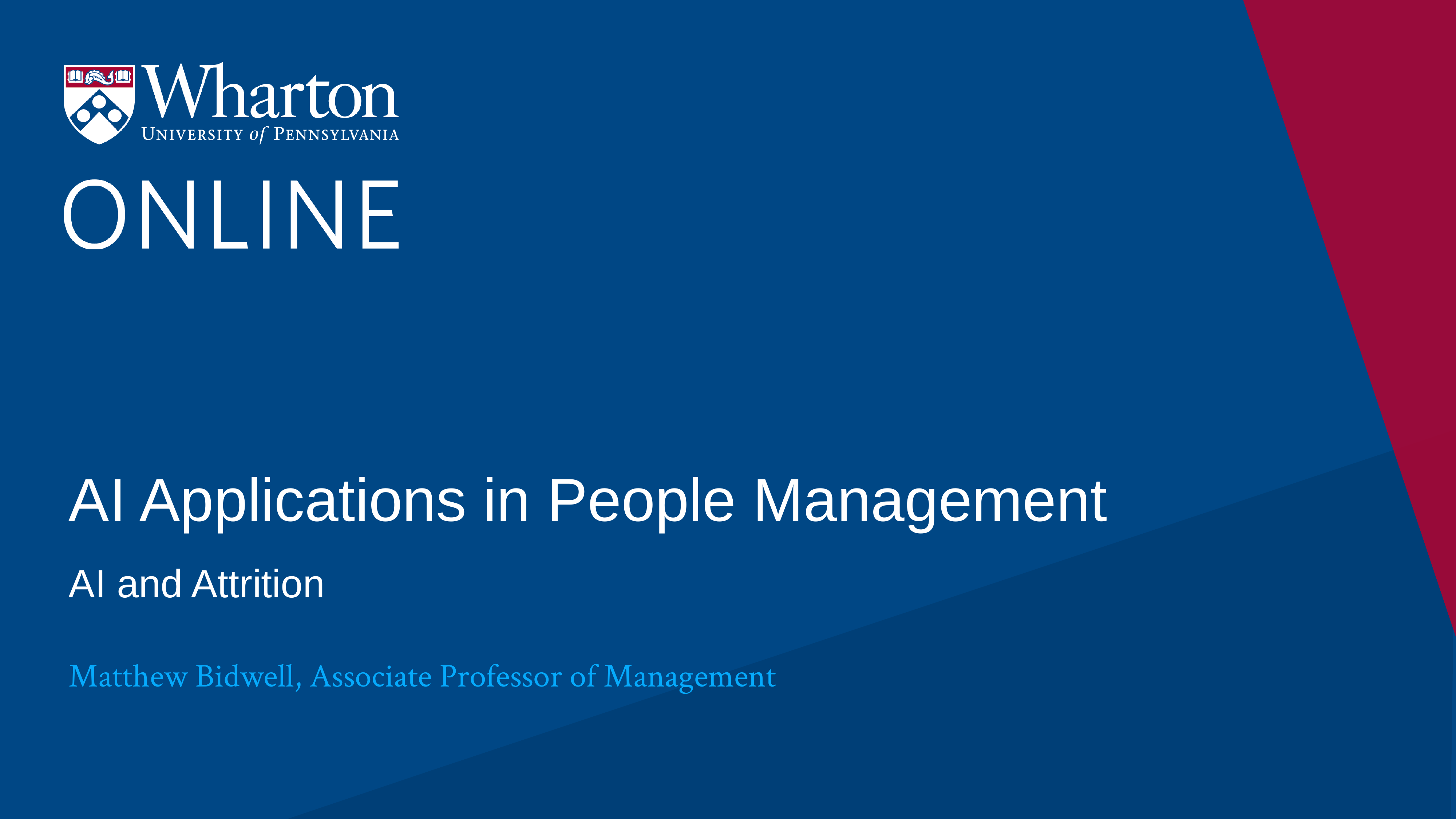

# AI Applications in People Management
AI and Attrition
Matthew Bidwell, Associate Professor of Management